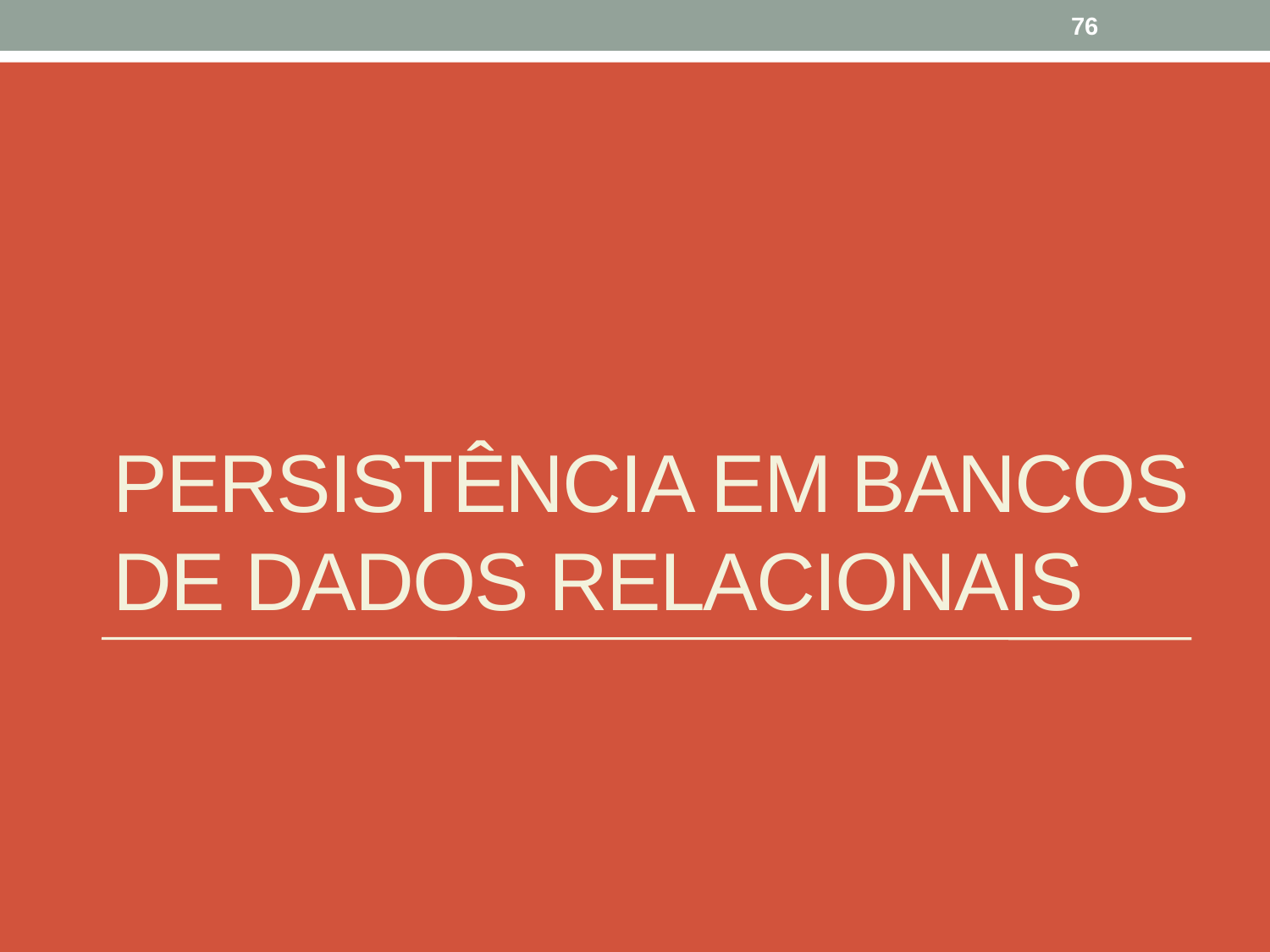

76
# Persistência em Bancos de Dados Relacionais